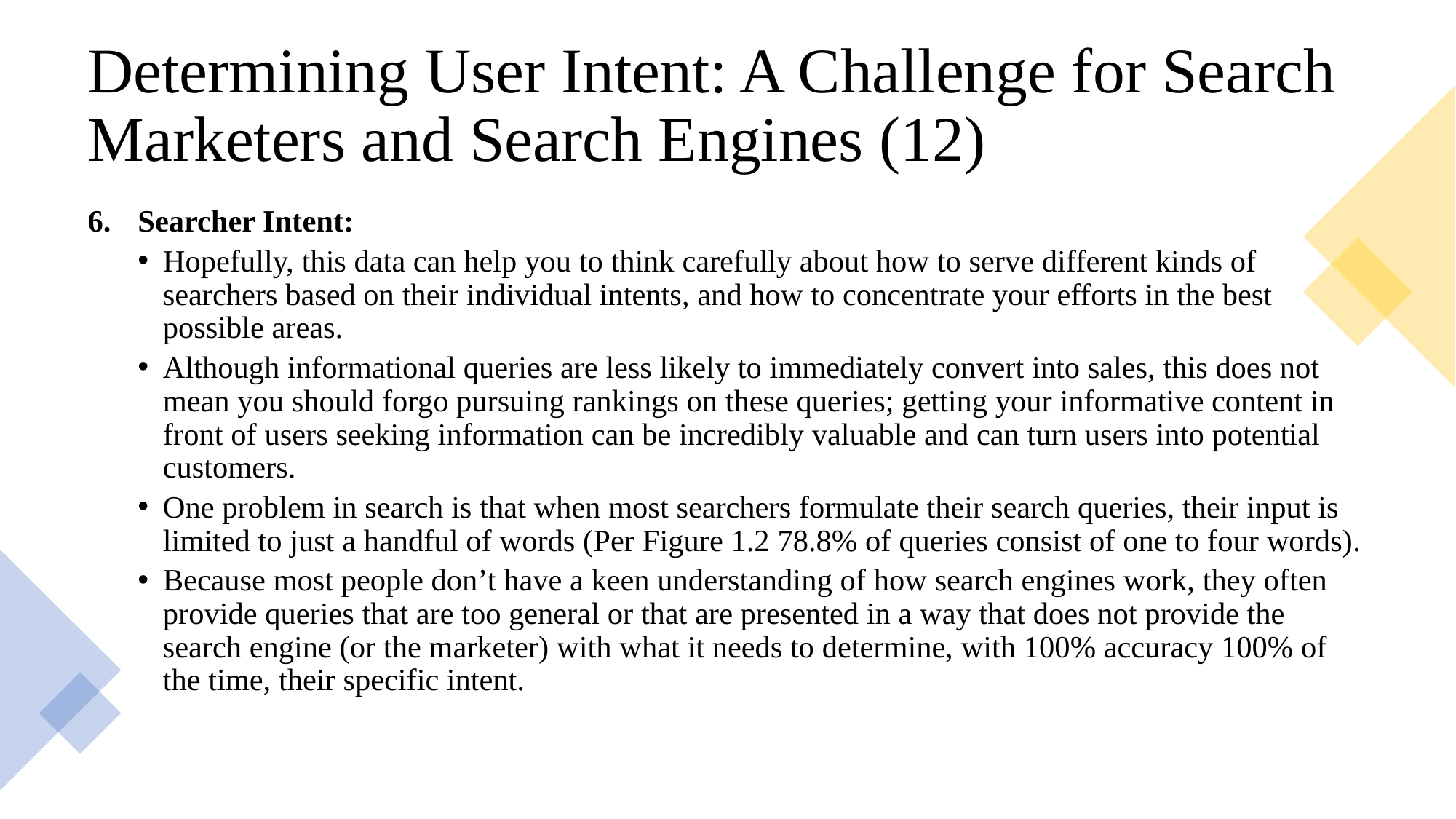

# Determining User Intent: A Challenge for Search Marketers and Search Engines (12)

Searcher Intent:
Hopefully, this data can help you to think carefully about how to serve different kinds of searchers based on their individual intents, and how to concentrate your efforts in the best possible areas.
Although informational queries are less likely to immediately convert into sales, this does not mean you should forgo pursuing rankings on these queries; getting your informative content in front of users seeking information can be incredibly valuable and can turn users into potential customers.
One problem in search is that when most searchers formulate their search queries, their input is limited to just a handful of words (Per Figure 1.2 78.8% of queries consist of one to four words).
Because most people don’t have a keen understanding of how search engines work, they often provide queries that are too general or that are presented in a way that does not provide the search engine (or the marketer) with what it needs to determine, with 100% accuracy 100% of the time, their specific intent.